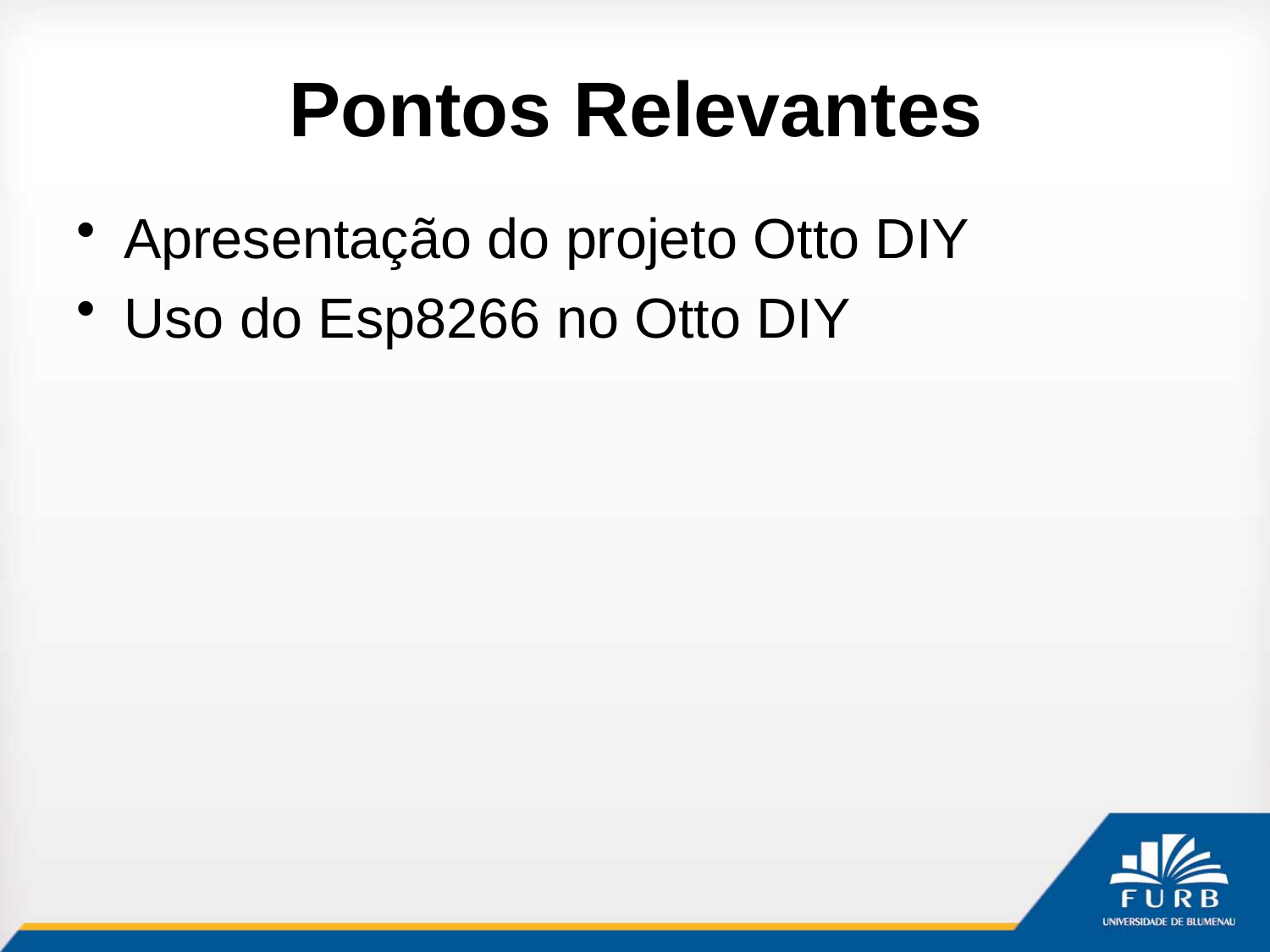

# Pontos Relevantes
Apresentação do projeto Otto DIY
Uso do Esp8266 no Otto DIY